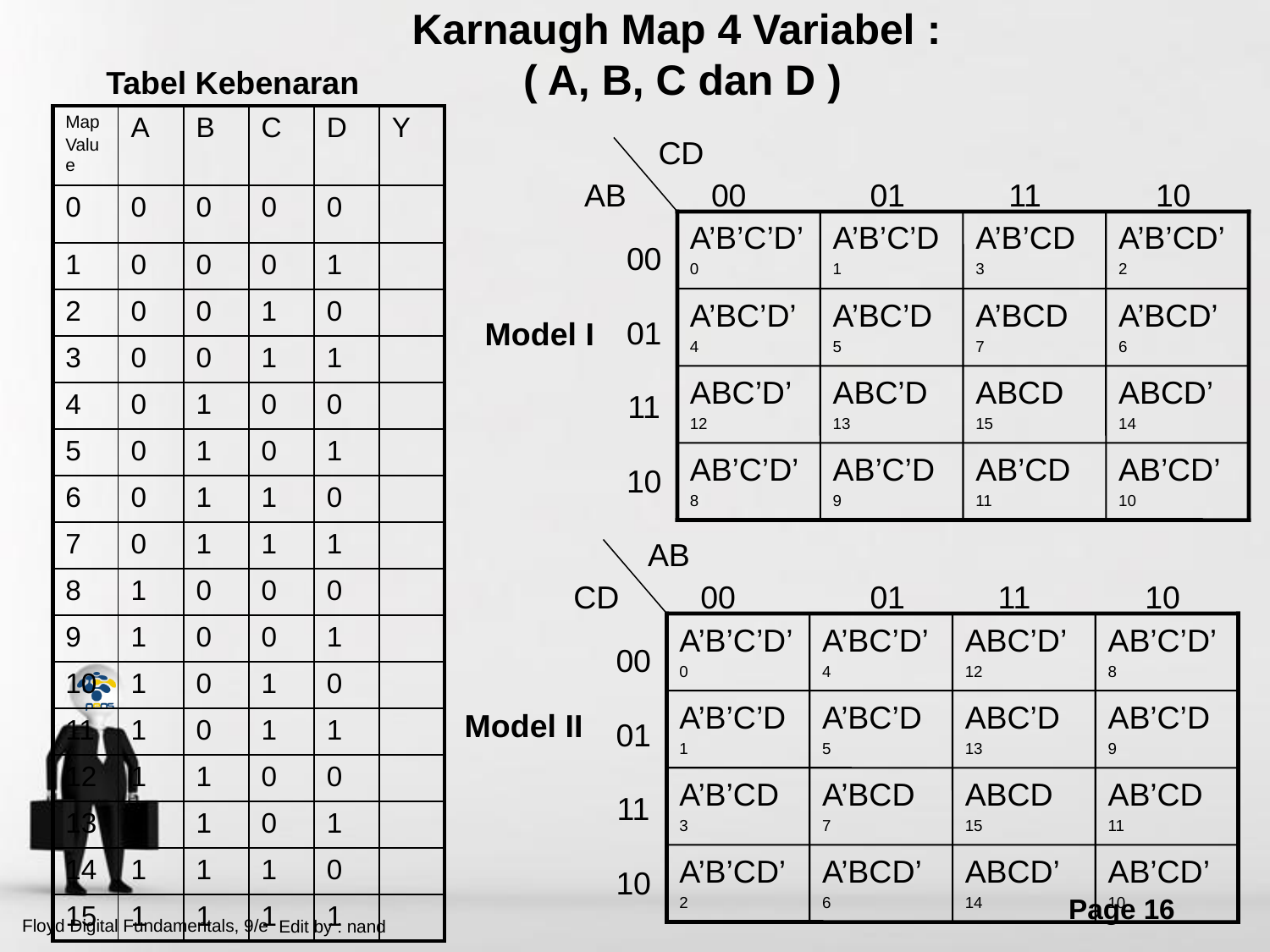

Karnaugh Map 4 Variabel :
( A, B, C dan D )
Tabel Kebenaran
| Map Value | A | B | C | D | Y |
| --- | --- | --- | --- | --- | --- |
| 0 | 0 | 0 | 0 | 0 |  |
| 1 | 0 | 0 | 0 | 1 |  |
| 2 | 0 | 0 | 1 | 0 |  |
| 3 | 0 | 0 | 1 | 1 |  |
| 4 | 0 | 1 | 0 | 0 |  |
| 5 | 0 | 1 | 0 | 1 |  |
| 6 | 0 | 1 | 1 | 0 |  |
| 7 | 0 | 1 | 1 | 1 |  |
| 8 | 1 | 0 | 0 | 0 |  |
| 9 | 1 | 0 | 0 | 1 |  |
| 10 | 1 | 0 | 1 | 0 |  |
| 11 | 1 | 0 | 1 | 1 |  |
| 12 | 1 | 1 | 0 | 0 |  |
| 13 | 1 | 1 | 0 | 1 |  |
| 14 | 1 | 1 | 1 | 0 |  |
| 15 | 1 | 1 | 1 | 1 |  |
CD

AB
00
01
11
10
A’B’C’D’
0

A’B’C’D
1

A’B’CD
3

A’B’CD’
2

00
A’BC’D’
4

A’BC’D
5
A’BCD
7
A’BCD’
6
01
ABC’D’
12

ABC’D
13
ABCD
15
ABCD’
14
11
AB’C’D’
8

AB’C’D
9
AB’CD
11
AB’CD’
10
10

Model I
AB

CD
00
01
11
10
A’B’C’D’
0

A’BC’D’
4

ABC’D’
12

AB’C’D’
8

00
A’B’C’D
1

A’BC’D
5
ABC’D
13
AB’C’D
9
01
A’B’CD
3

A’BCD
7
ABCD
15
AB’CD
11
11
A’B’CD’
2

A’BCD’
6
ABCD’
14
AB’CD’
10
10

Model II